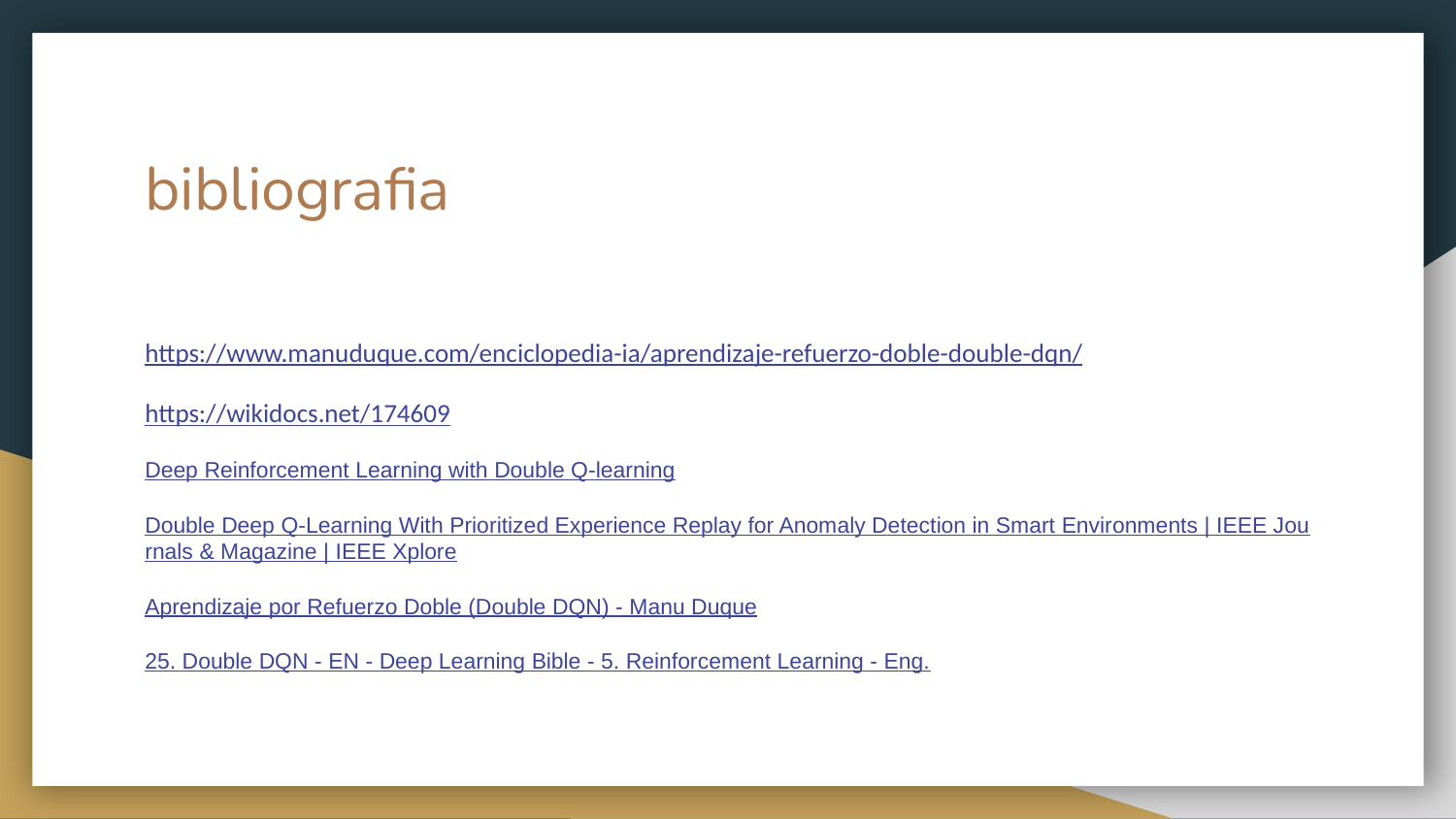

# bibliografia
https://www.manuduque.com/enciclopedia-ia/aprendizaje-refuerzo-doble-double-dqn/
https://wikidocs.net/174609
Deep Reinforcement Learning with Double Q-learning
Double Deep Q-Learning With Prioritized Experience Replay for Anomaly Detection in Smart Environments | IEEE Journals & Magazine | IEEE Xplore
Aprendizaje por Refuerzo Doble (Double DQN) - Manu Duque
25. Double DQN - EN - Deep Learning Bible - 5. Reinforcement Learning - Eng.